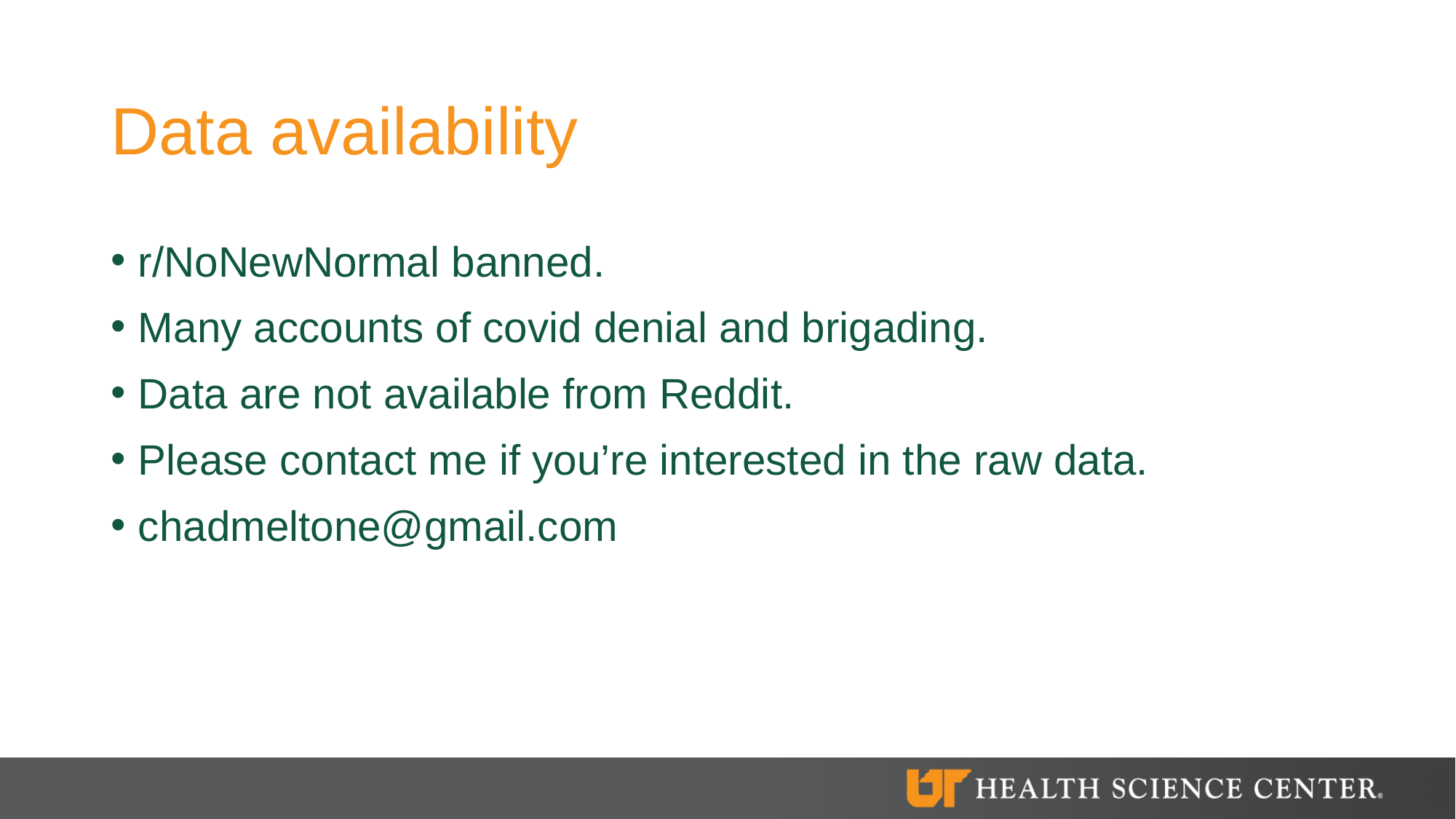

# Data availability
r/NoNewNormal banned.
Many accounts of covid denial and brigading.
Data are not available from Reddit.
Please contact me if you’re interested in the raw data.
chadmeltone@gmail.com